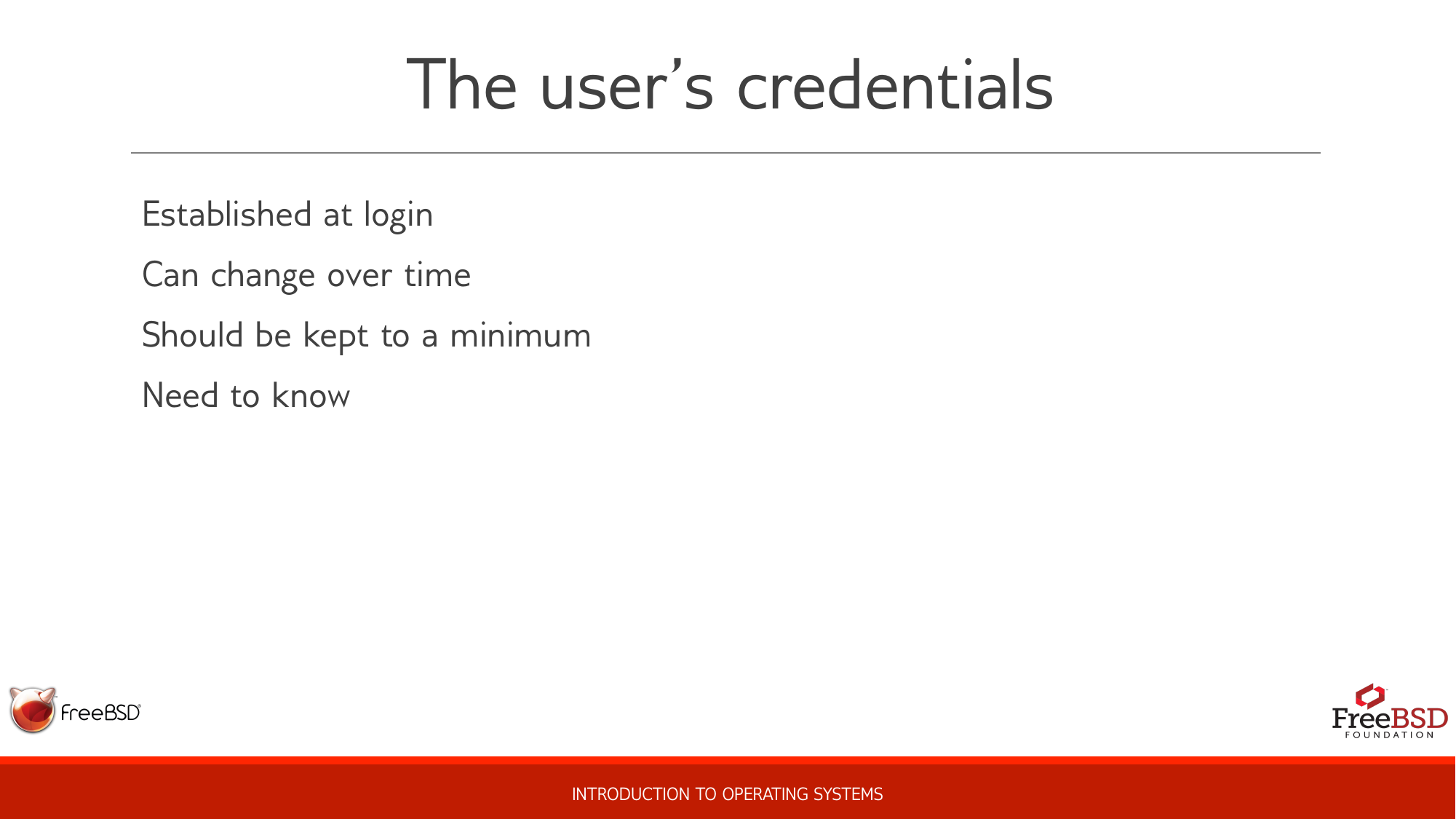

# The user’s credentials
Established at login
Can change over time
Should be kept to a minimum
Need to know
Introduction to Operating Systems